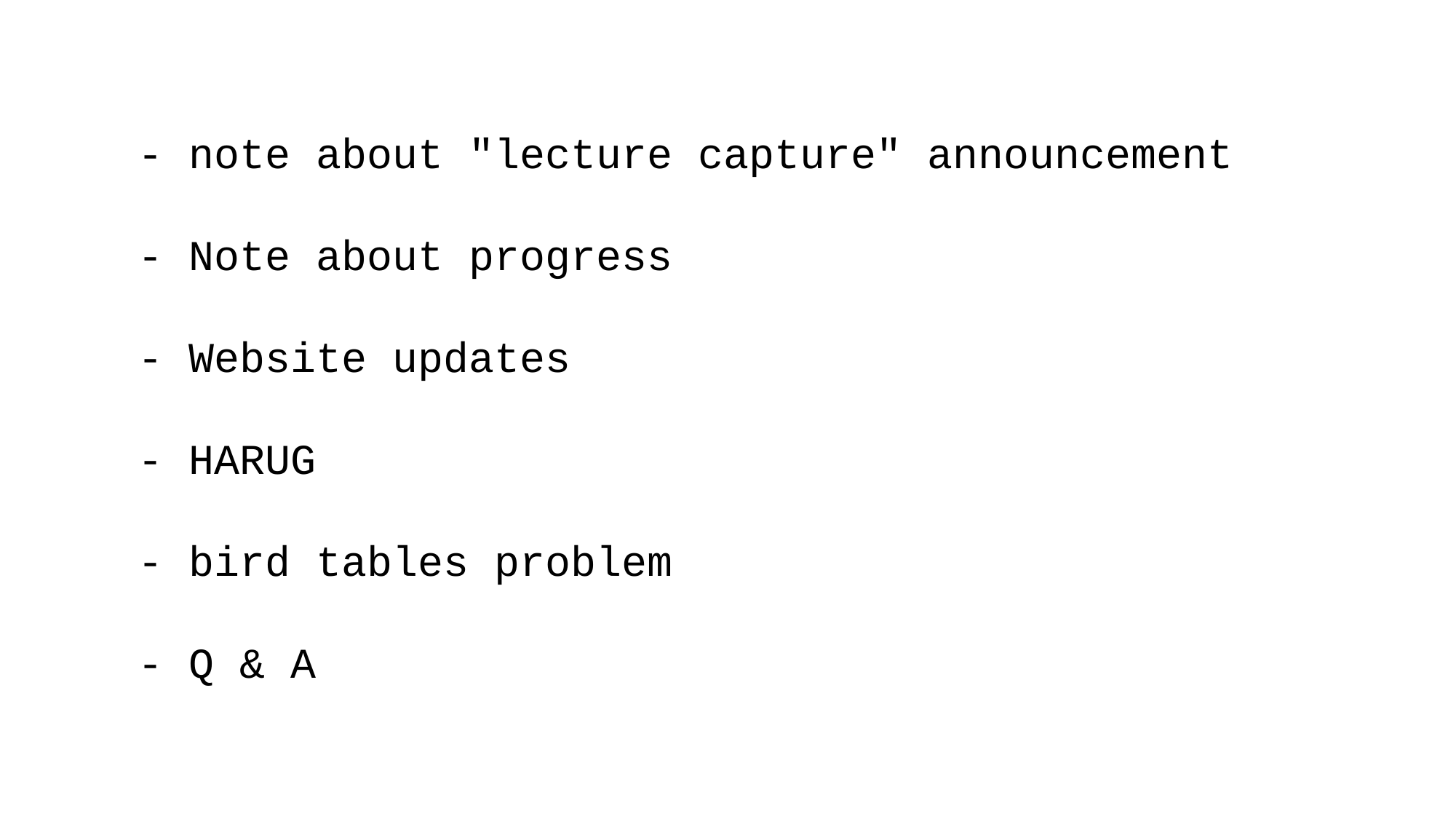

- note about "lecture capture" announcement

- Note about progress

- Website updates

- HARUG

- bird tables problem

- Q & A